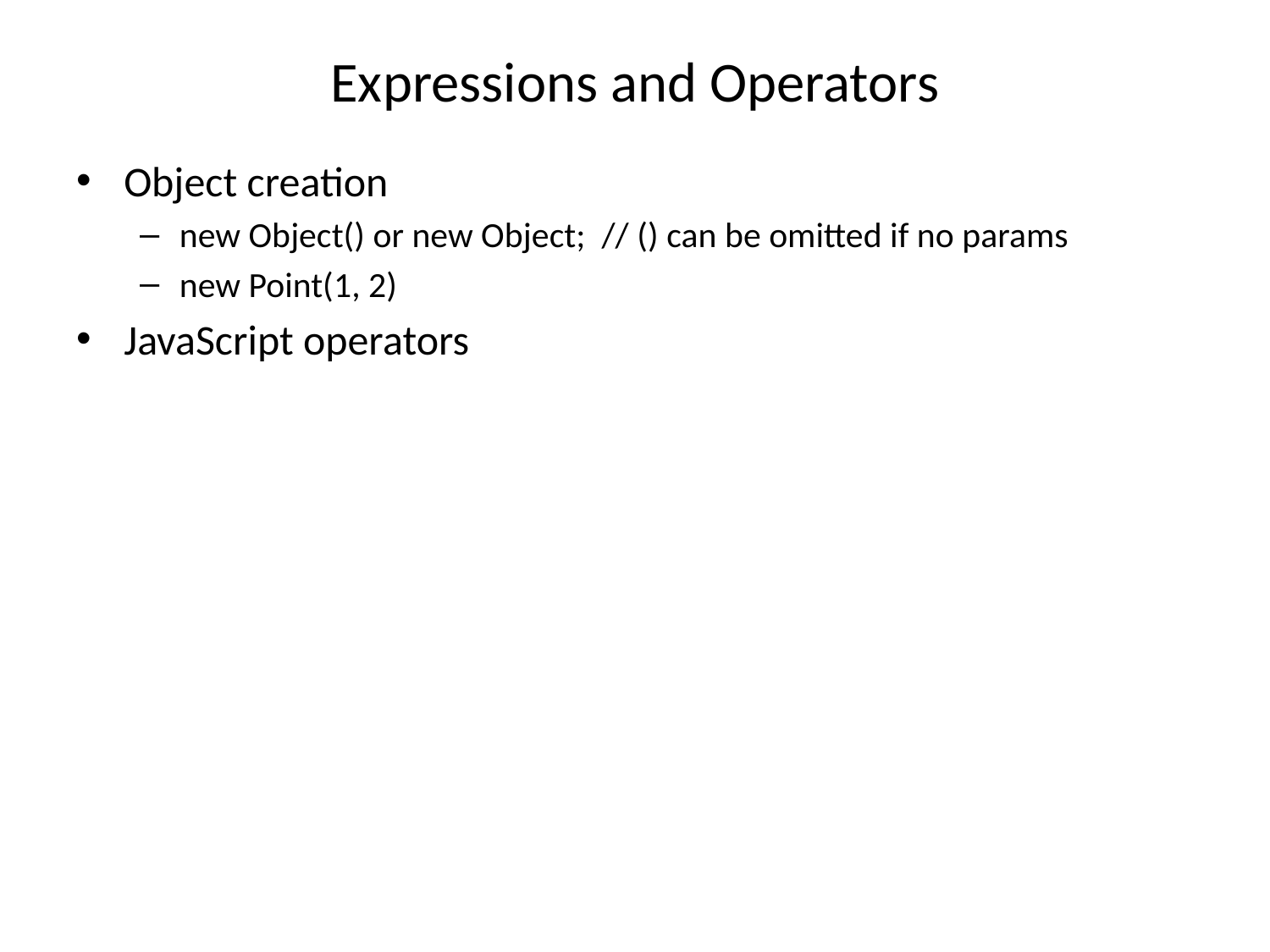

# Expressions and Operators
Object creation
new Object() or new Object;  // () can be omitted if no params
new Point(1, 2)
JavaScript operators